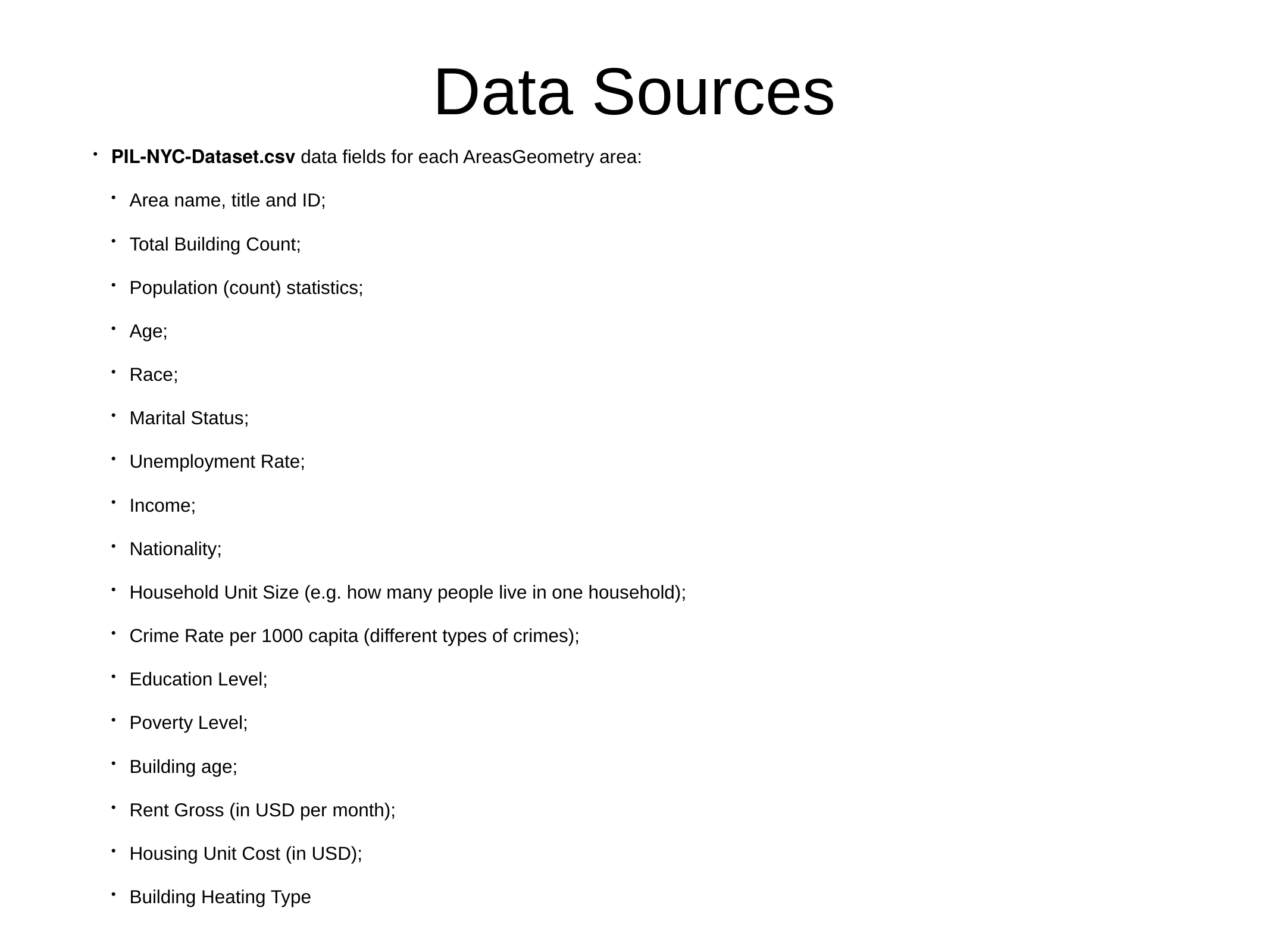

# Data Sources
PIL-NYC-Dataset.csv data fields for each AreasGeometry area:
Area name, title and ID;
Total Building Count;
Population (count) statistics;
Age;
Race;
Marital Status;
Unemployment Rate;
Income;
Nationality;
Household Unit Size (e.g. how many people live in one household);
Crime Rate per 1000 capita (different types of crimes);
Education Level;
Poverty Level;
Building age;
Rent Gross (in USD per month);
Housing Unit Cost (in USD);
Building Heating Type